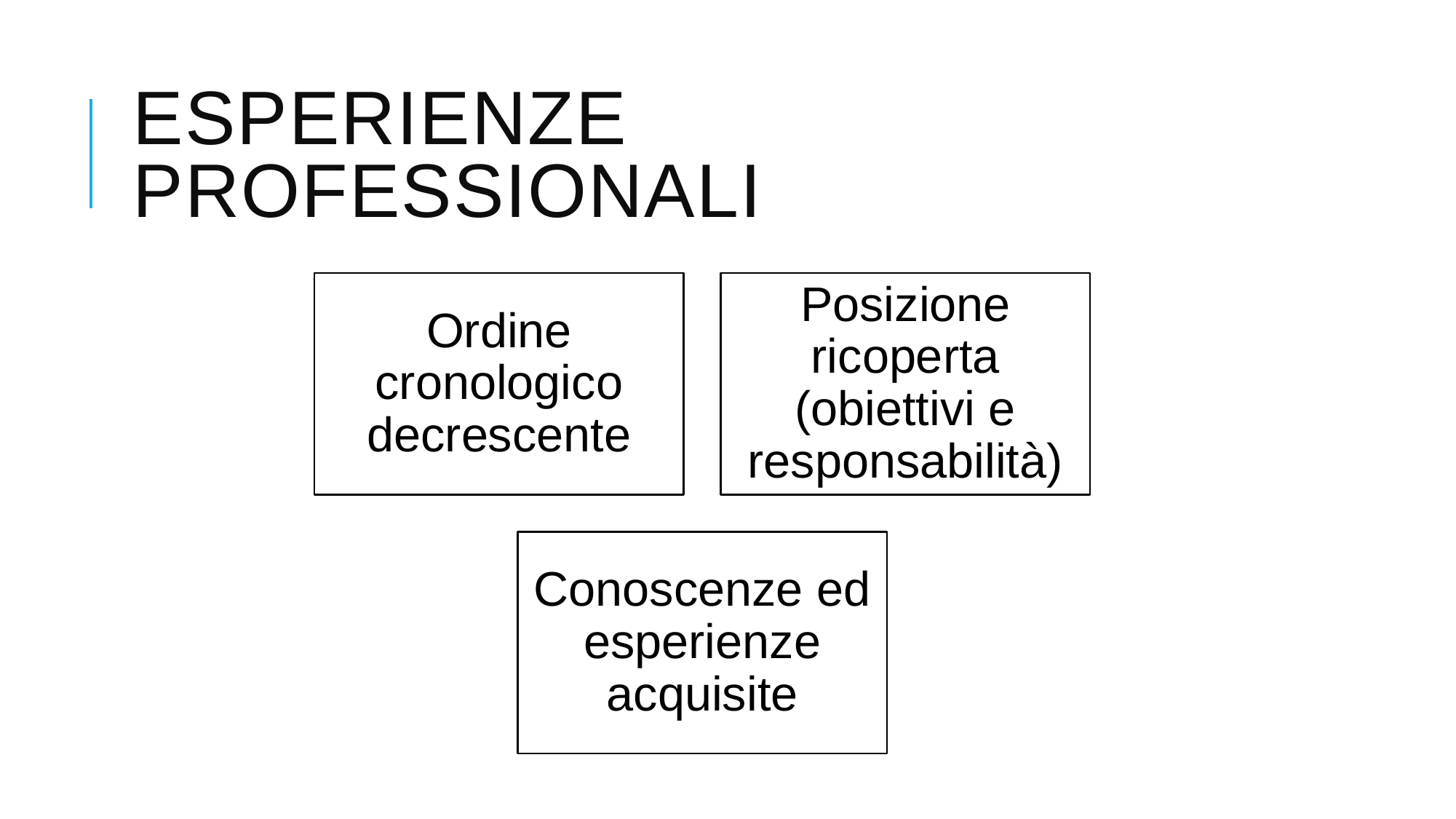

# Esperienze professionali
Ordine cronologico decrescente
Posizione ricoperta (obiettivi e responsabilità)
Conoscenze ed esperienze acquisite